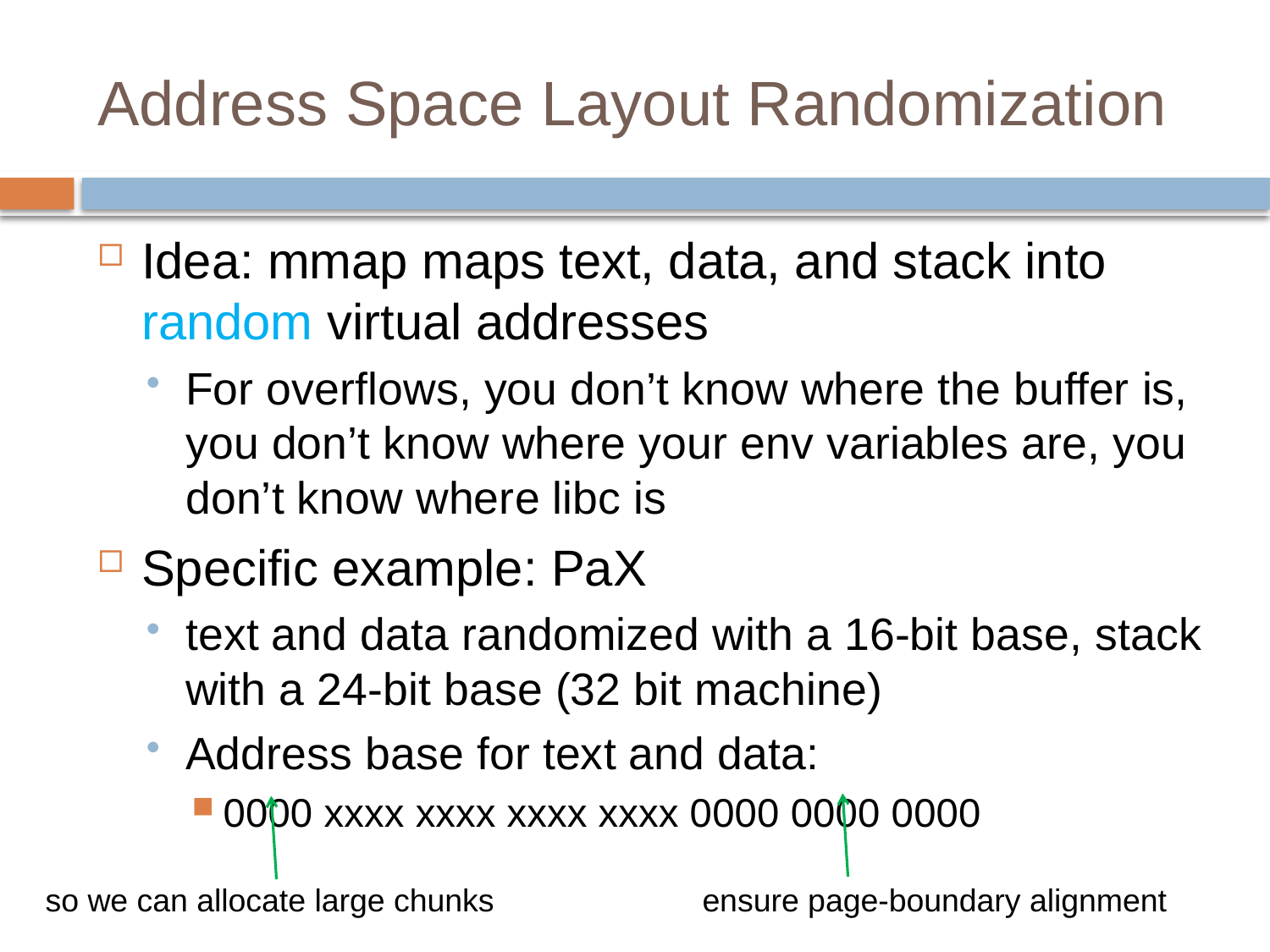

# Address Space Layout Randomization
Idea: mmap maps text, data, and stack into random virtual addresses
For overflows, you don’t know where the buffer is, you don’t know where your env variables are, you don’t know where libc is
Specific example: PaX
text and data randomized with a 16-bit base, stack with a 24-bit base (32 bit machine)
Address base for text and data:
0000 xxxx xxxx xxxx xxxx 0000 0000 0000
so we can allocate large chunks
ensure page-boundary alignment